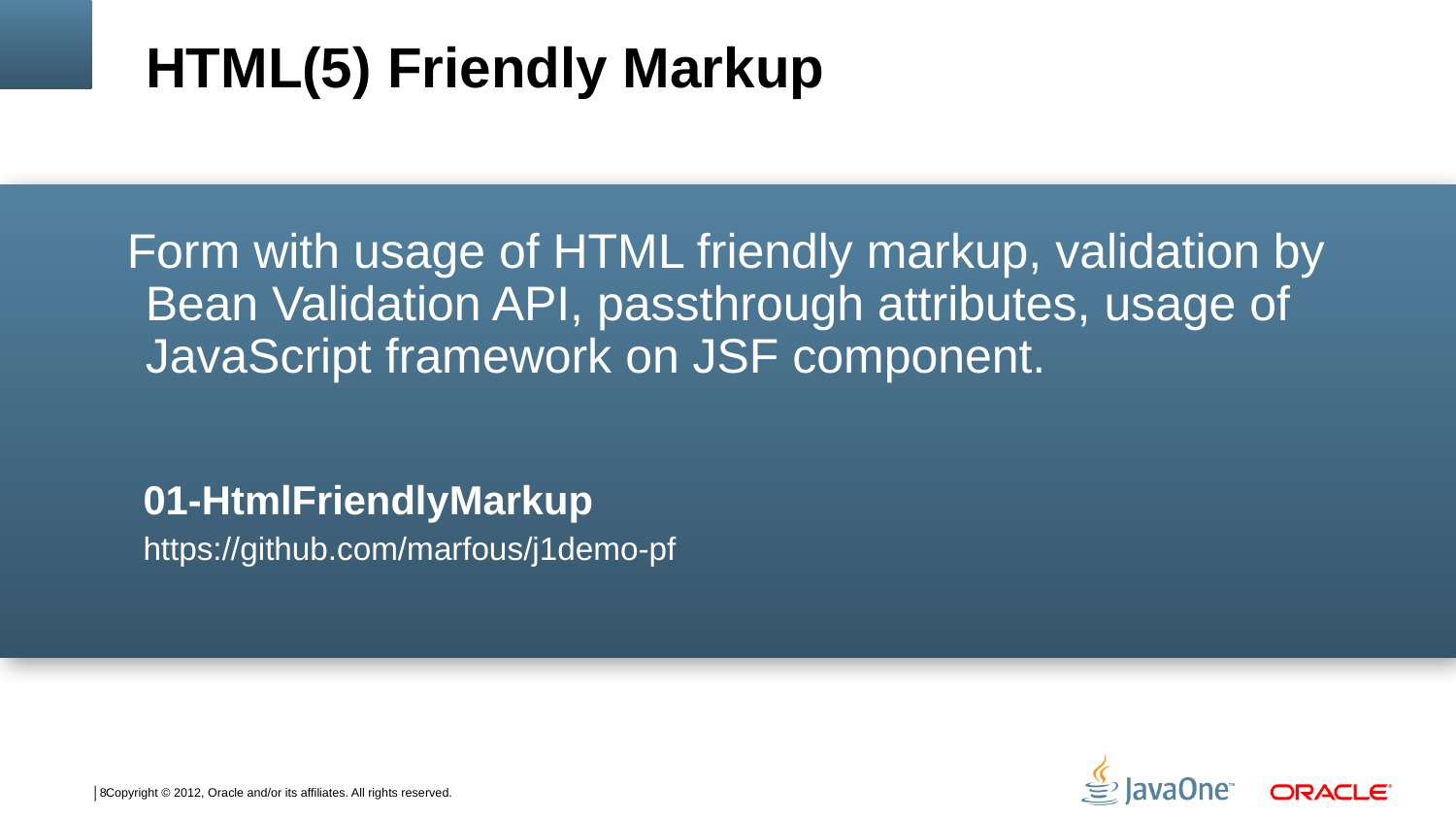

HTML(5) Friendly Markup
Form with usage of HTML friendly markup, validation by Bean Validation API, passthrough attributes, usage of JavaScript framework on JSF component.

01-HtmlFriendlyMarkup
https://github.com/marfous/j1demo-pf